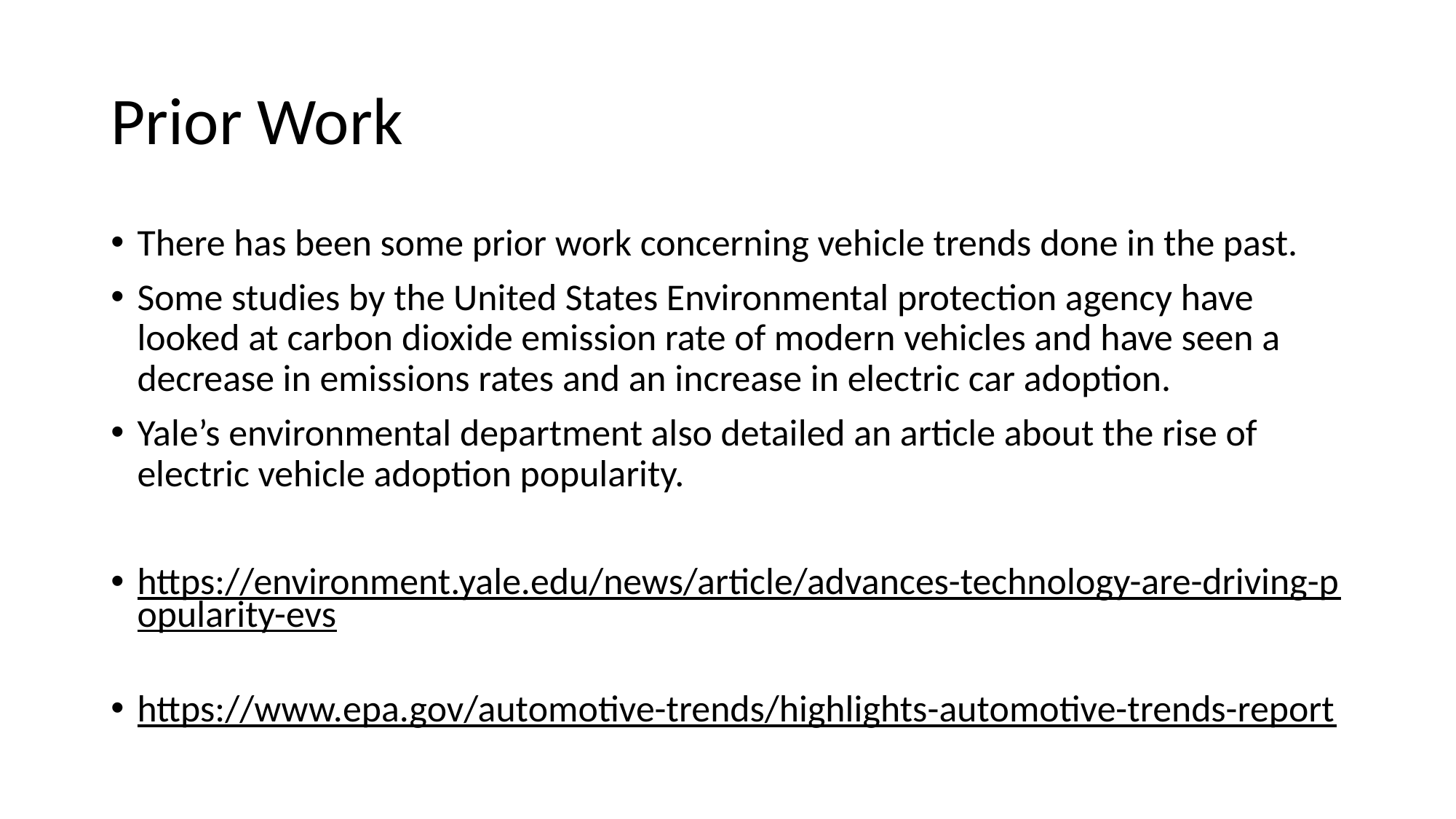

# Prior Work
There has been some prior work concerning vehicle trends done in the past.
Some studies by the United States Environmental protection agency have looked at carbon dioxide emission rate of modern vehicles and have seen a decrease in emissions rates and an increase in electric car adoption.
Yale’s environmental department also detailed an article about the rise of electric vehicle adoption popularity.

https://environment.yale.edu/news/article/advances-technology-are-driving-popularity-evs
https://www.epa.gov/automotive-trends/highlights-automotive-trends-report